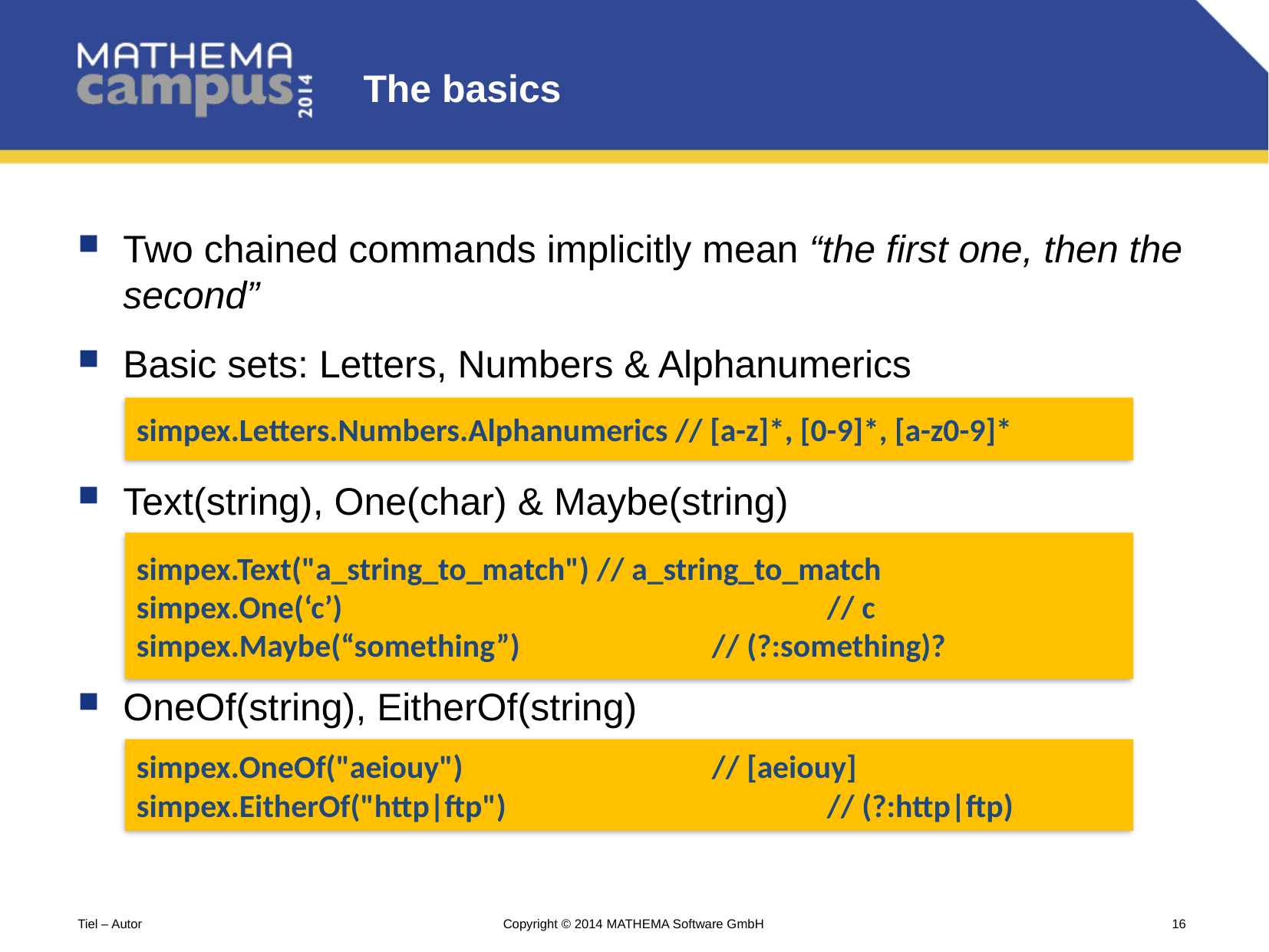

# The basics
Two chained commands implicitly mean “the first one, then the second”
Basic sets: Letters, Numbers & Alphanumerics

Text(string), One(char) & Maybe(string)

OneOf(string), EitherOf(string)
simpex.Letters.Numbers.Alphanumerics // [a-z]*, [0-9]*, [a-z0-9]*
simpex.Text("a_string_to_match") 	// a_string_to_match
simpex.One(‘c’) 				 	// c
simpex.Maybe(“something”)	 	// (?:something)?
simpex.OneOf("aeiouy") 			// [aeiouy]
simpex.EitherOf("http|ftp") 			// (?:http|ftp)